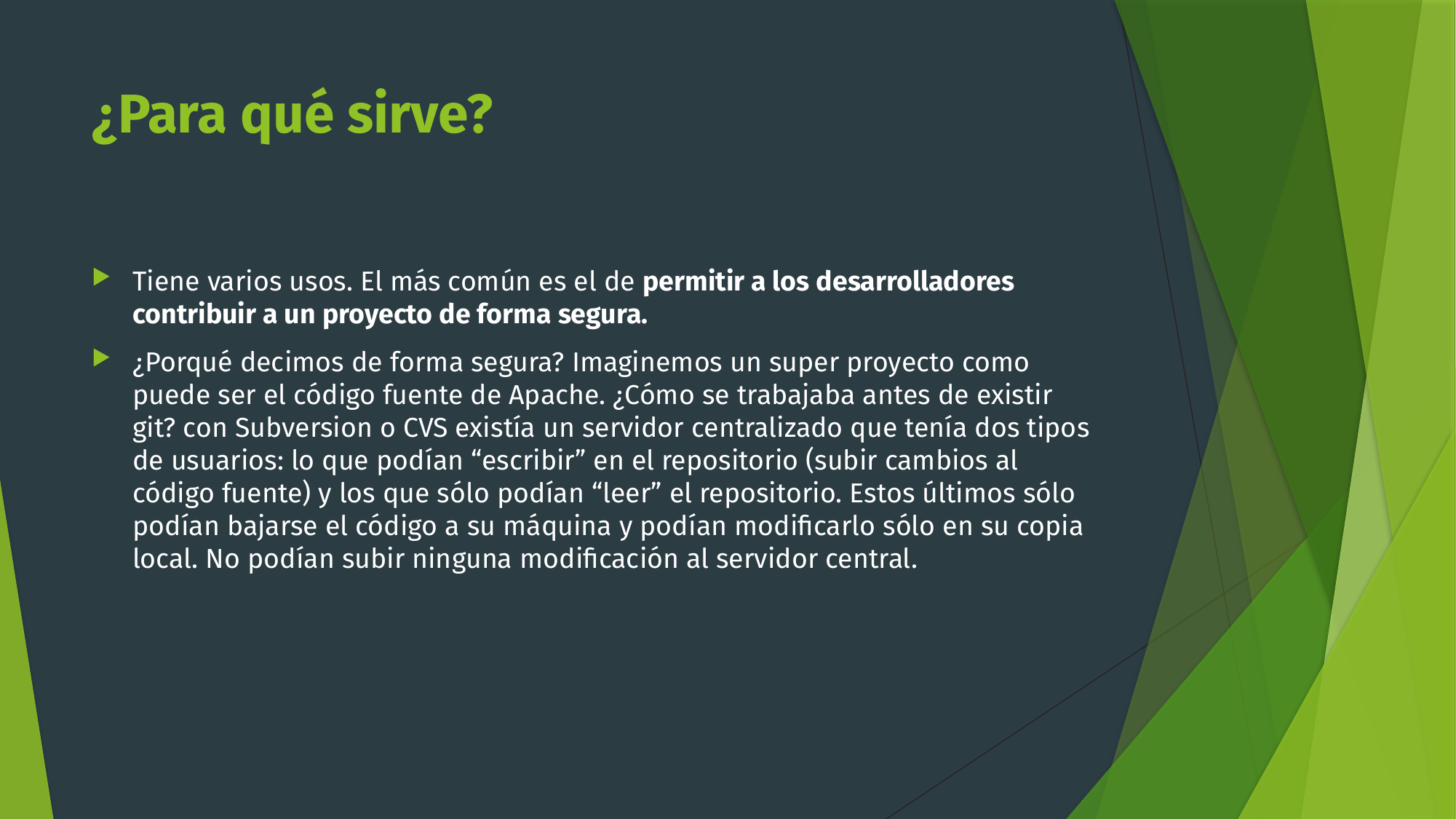

# ¿Para qué sirve?
Tiene varios usos. El más común es el de permitir a los desarrolladores contribuir a un proyecto de forma segura.
¿Porqué decimos de forma segura? Imaginemos un super proyecto como puede ser el código fuente de Apache. ¿Cómo se trabajaba antes de existir git? con Subversion o CVS existía un servidor centralizado que tenía dos tipos de usuarios: lo que podían “escribir” en el repositorio (subir cambios al código fuente) y los que sólo podían “leer” el repositorio. Estos últimos sólo podían bajarse el código a su máquina y podían modificarlo sólo en su copia local. No podían subir ninguna modificación al servidor central.